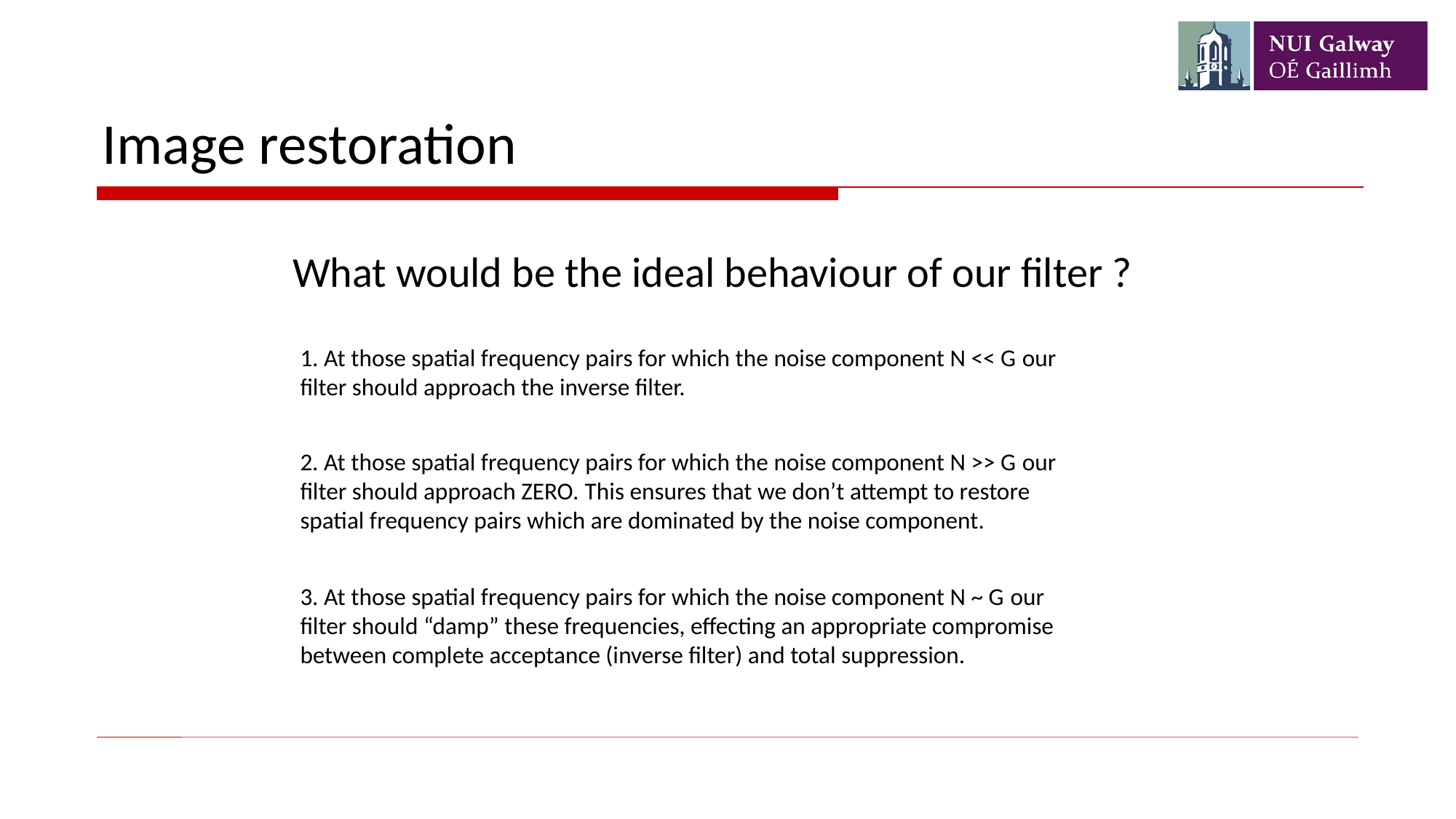

# Image restoration
What would be the ideal behaviour of our filter ?

1. At those spatial frequency pairs for which the noise component N << G our filter should approach the inverse filter.
2. At those spatial frequency pairs for which the noise component N >> G our filter should approach ZERO. This ensures that we don’t attempt to restore spatial frequency pairs which are dominated by the noise component.
3. At those spatial frequency pairs for which the noise component N ~ G our filter should “damp” these frequencies, effecting an appropriate compromise between complete acceptance (inverse filter) and total suppression.